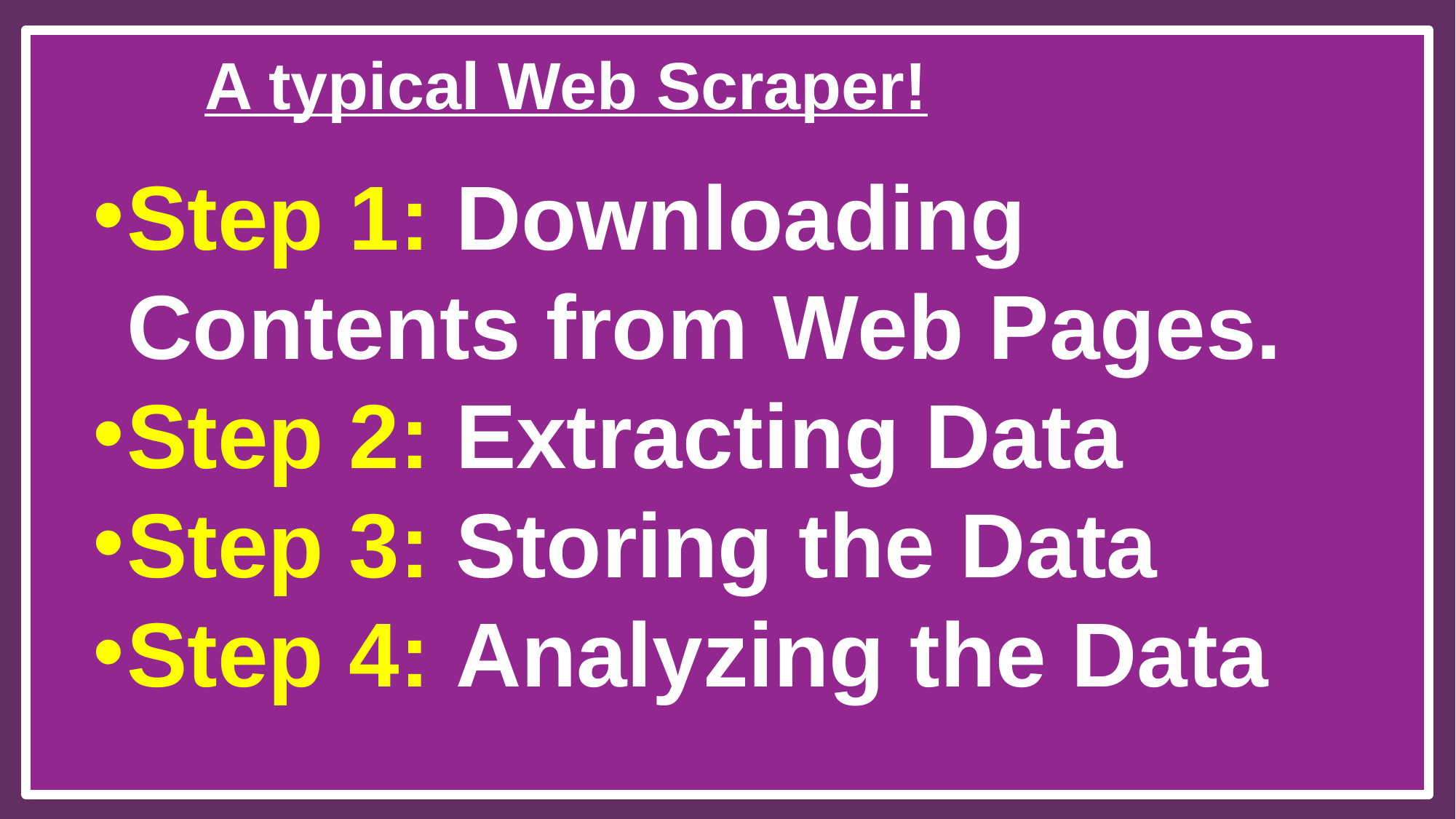

A typical Web Scraper!
Step 1: Downloading Contents from Web Pages.
Step 2: Extracting Data
Step 3: Storing the Data
Step 4: Analyzing the Data